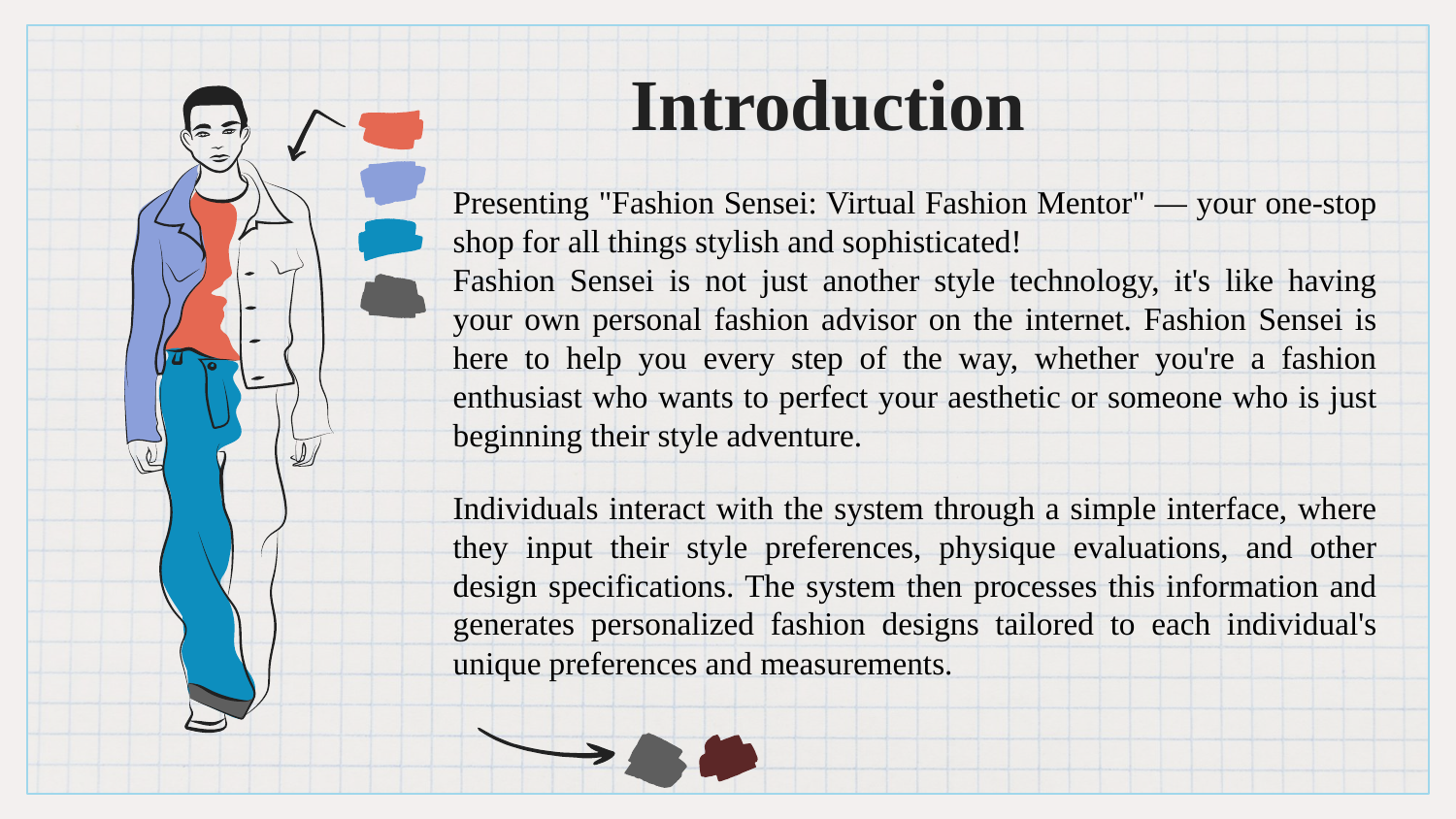

Introduction

Presenting "Fashion Sensei: Virtual Fashion Mentor" — your one-stop shop for all things stylish and sophisticated!
Fashion Sensei is not just another style technology, it's like having your own personal fashion advisor on the internet. Fashion Sensei is here to help you every step of the way, whether you're a fashion enthusiast who wants to perfect your aesthetic or someone who is just beginning their style adventure.

Individuals interact with the system through a simple interface, where they input their style preferences, physique evaluations, and other design specifications. The system then processes this information and generates personalized fashion designs tailored to each individual's unique preferences and measurements.